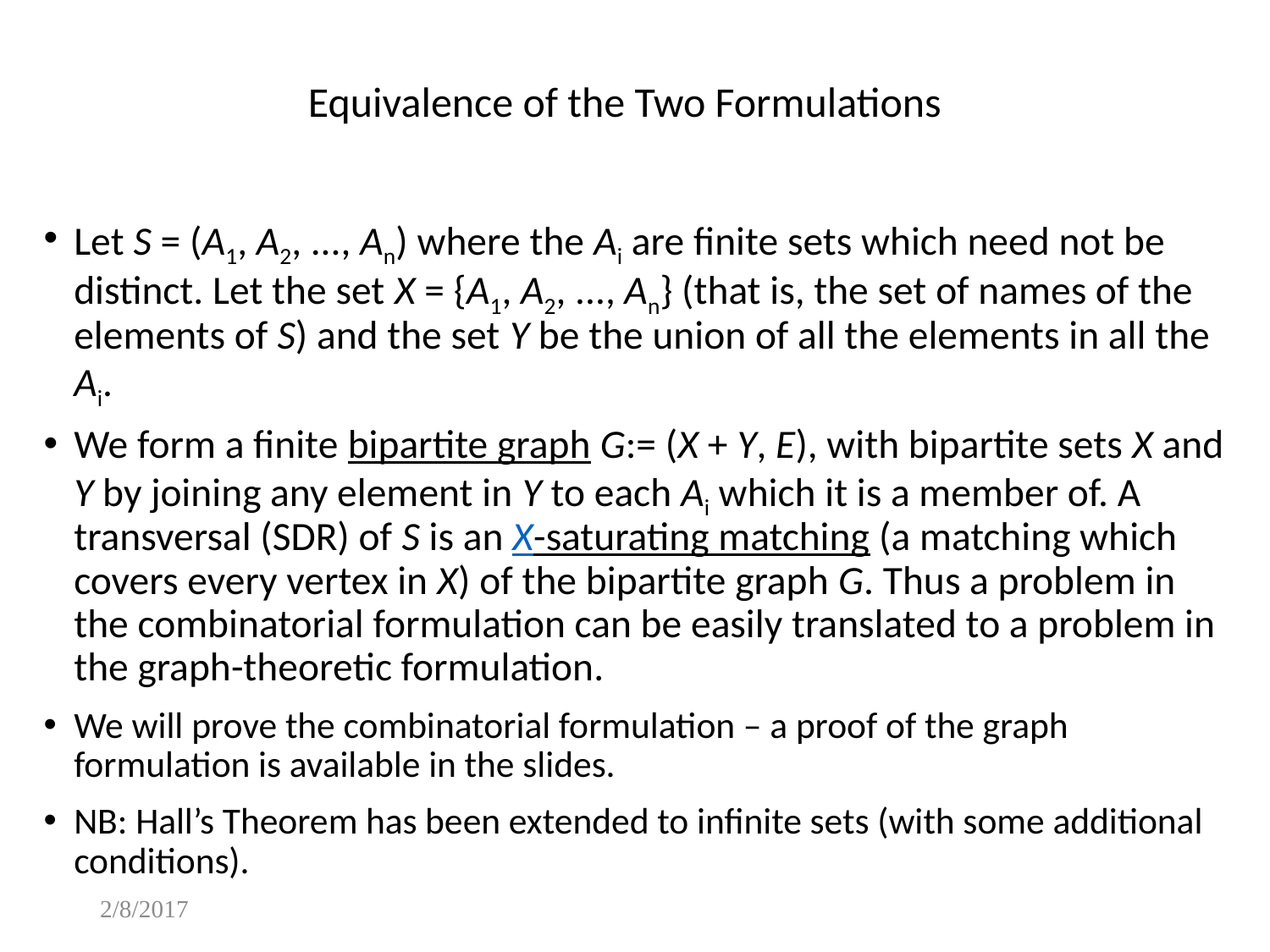

# Equivalence of the Two Formulations
Let S = (A1, A2, ..., An) where the Ai are finite sets which need not be distinct. Let the set X = {A1, A2, ..., An} (that is, the set of names of the elements of S) and the set Y be the union of all the elements in all the Ai.
We form a finite bipartite graph G:= (X + Y, E), with bipartite sets X and Y by joining any element in Y to each Ai which it is a member of. A transversal (SDR) of S is an X-saturating matching (a matching which covers every vertex in X) of the bipartite graph G. Thus a problem in the combinatorial formulation can be easily translated to a problem in the graph-theoretic formulation.
We will prove the combinatorial formulation – a proof of the graph formulation is available in the slides.
NB: Hall’s Theorem has been extended to infinite sets (with some additional conditions).
2/8/2017